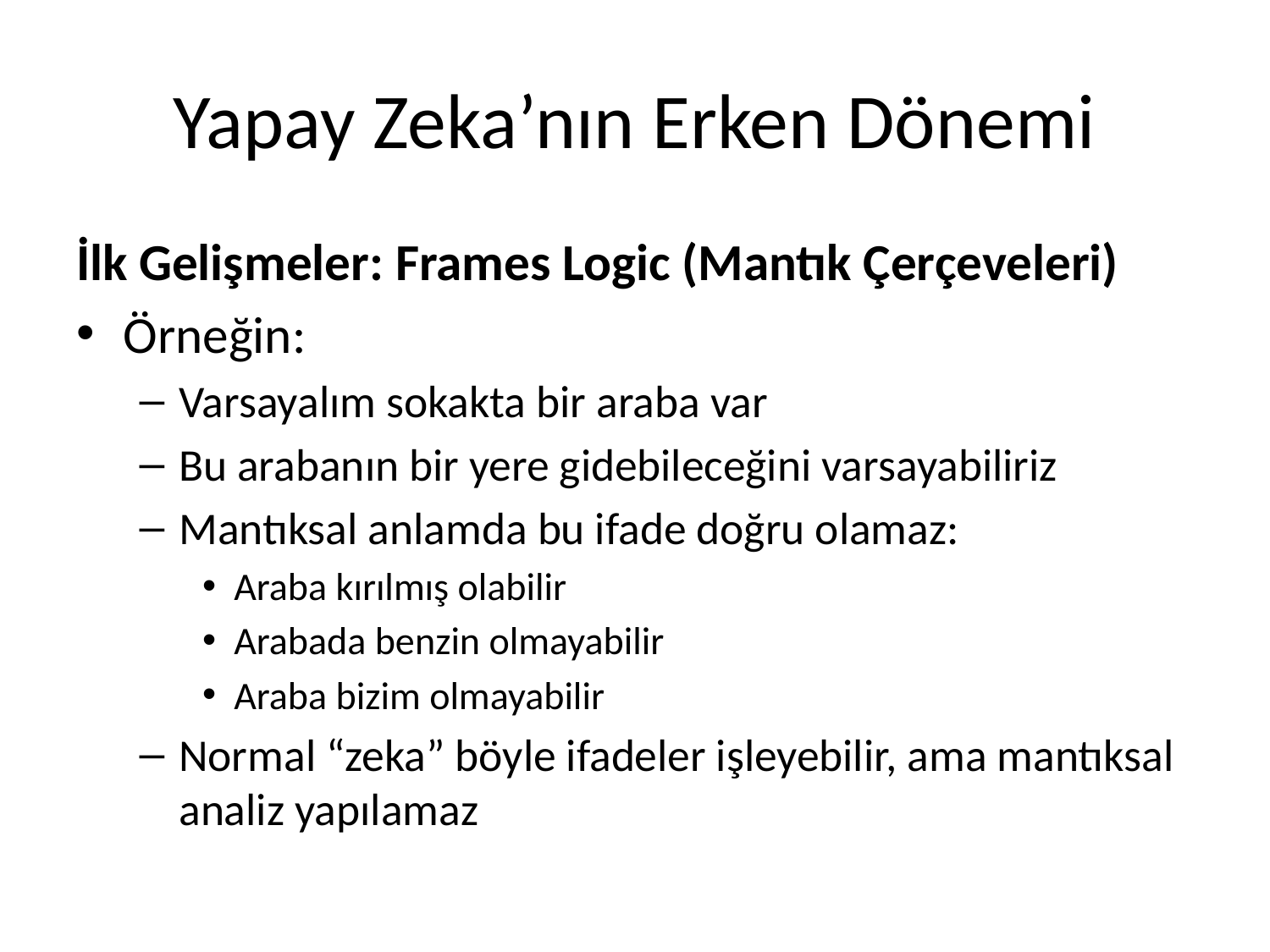

# Yapay Zeka’nın Erken Dönemi
İlk Gelişmeler: Frames Logic (Mantık Çerçeveleri)
Örneğin:
Varsayalım sokakta bir araba var
Bu arabanın bir yere gidebileceğini varsayabiliriz
Mantıksal anlamda bu ifade doğru olamaz:
Araba kırılmış olabilir
Arabada benzin olmayabilir
Araba bizim olmayabilir
Normal “zeka” böyle ifadeler işleyebilir, ama mantıksal analiz yapılamaz